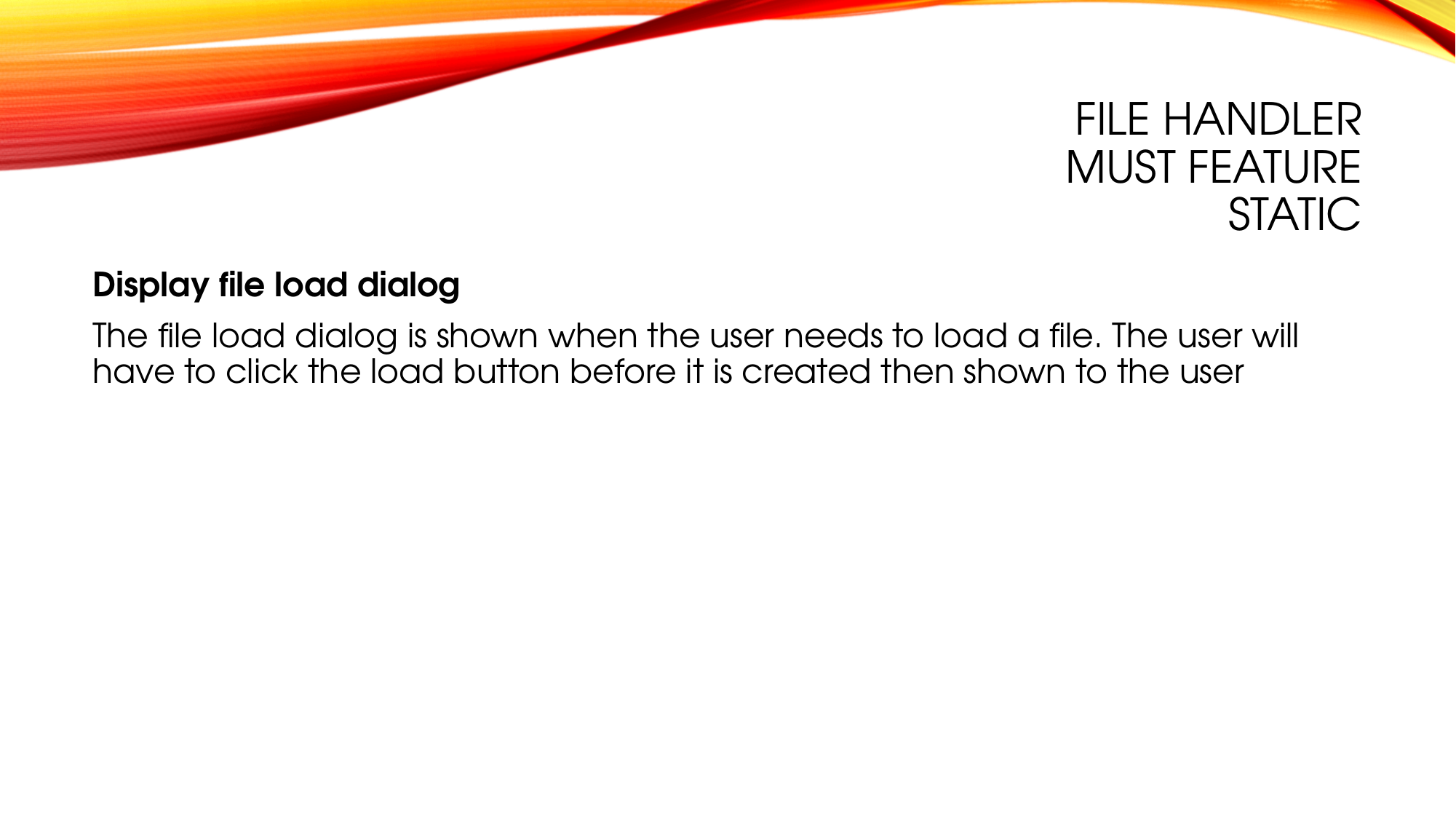

# File Handler Must feature Static
Display file load dialog
The file load dialog is shown when the user needs to load a file. The user will have to click the load button before it is created then shown to the user